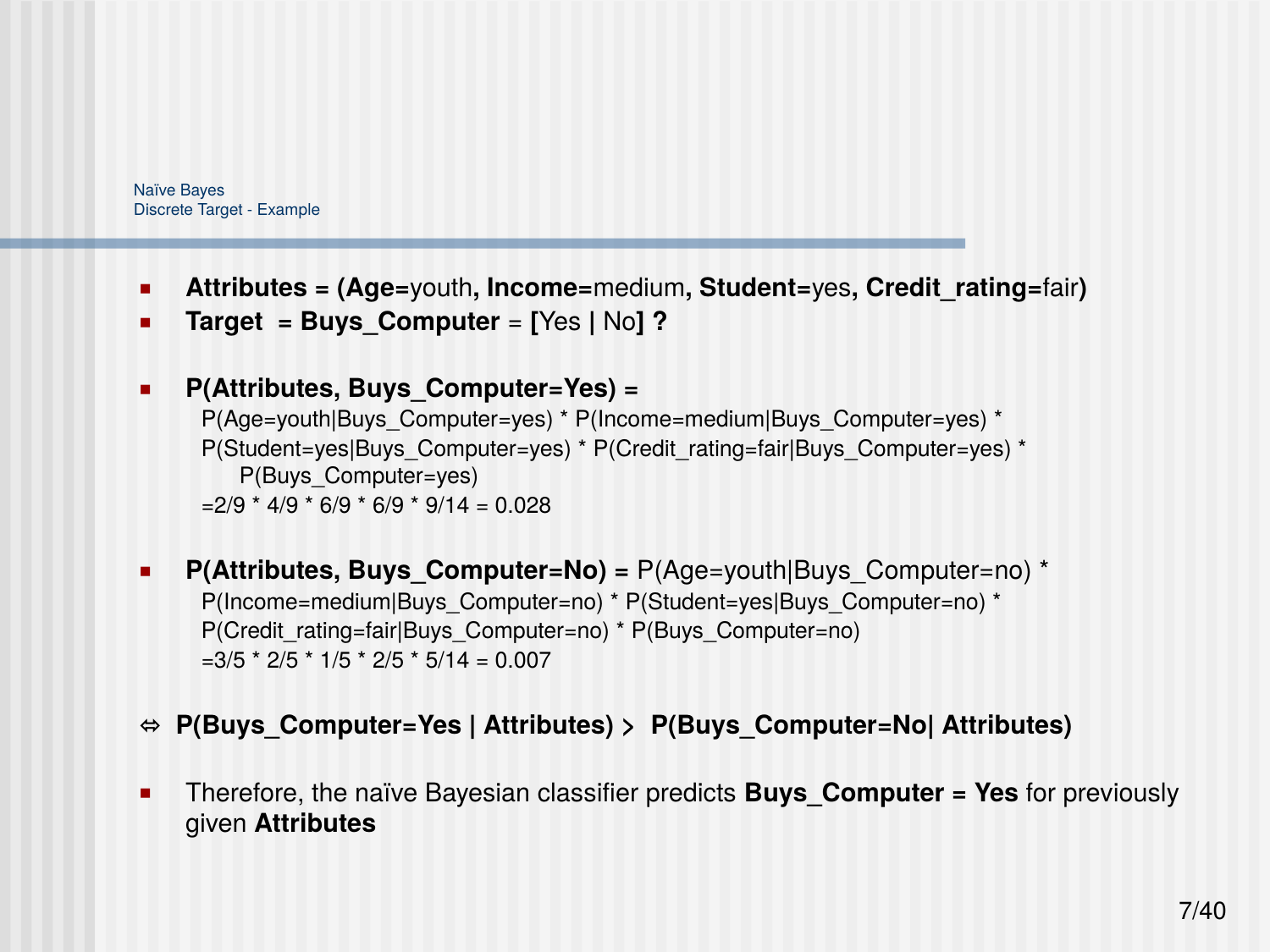

# Naïve Bayes Discrete Target - Example
Attributes = (Age=youth, Income=medium, Student=yes, Credit_rating=fair)
Target  = Buys_Computer = [Yes | No] ?

P(Attributes, Buys_Computer=Yes) =
P(Age=youth|Buys_Computer=yes) * P(Income=medium|Buys_Computer=yes) *
P(Student=yes|Buys_Computer=yes) * P(Credit_rating=fair|Buys_Computer=yes) * P(Buys_Computer=yes)
=2/9 * 4/9 * 6/9 * 6/9 * 9/14 = 0.028

P(Attributes, Buys_Computer=No) = P(Age=youth|Buys_Computer=no) *
P(Income=medium|Buys_Computer=no) * P(Student=yes|Buys_Computer=no) *
P(Credit_rating=fair|Buys_Computer=no) * P(Buys_Computer=no)
=3/5 * 2/5 * 1/5 * 2/5 * 5/14 = 0.007

⬄  P(Buys_Computer=Yes | Attributes) >  P(Buys_Computer=No| Attributes)

Therefore, the naïve Bayesian classifier predicts Buys_Computer = Yes for previously given Attributes

7/40